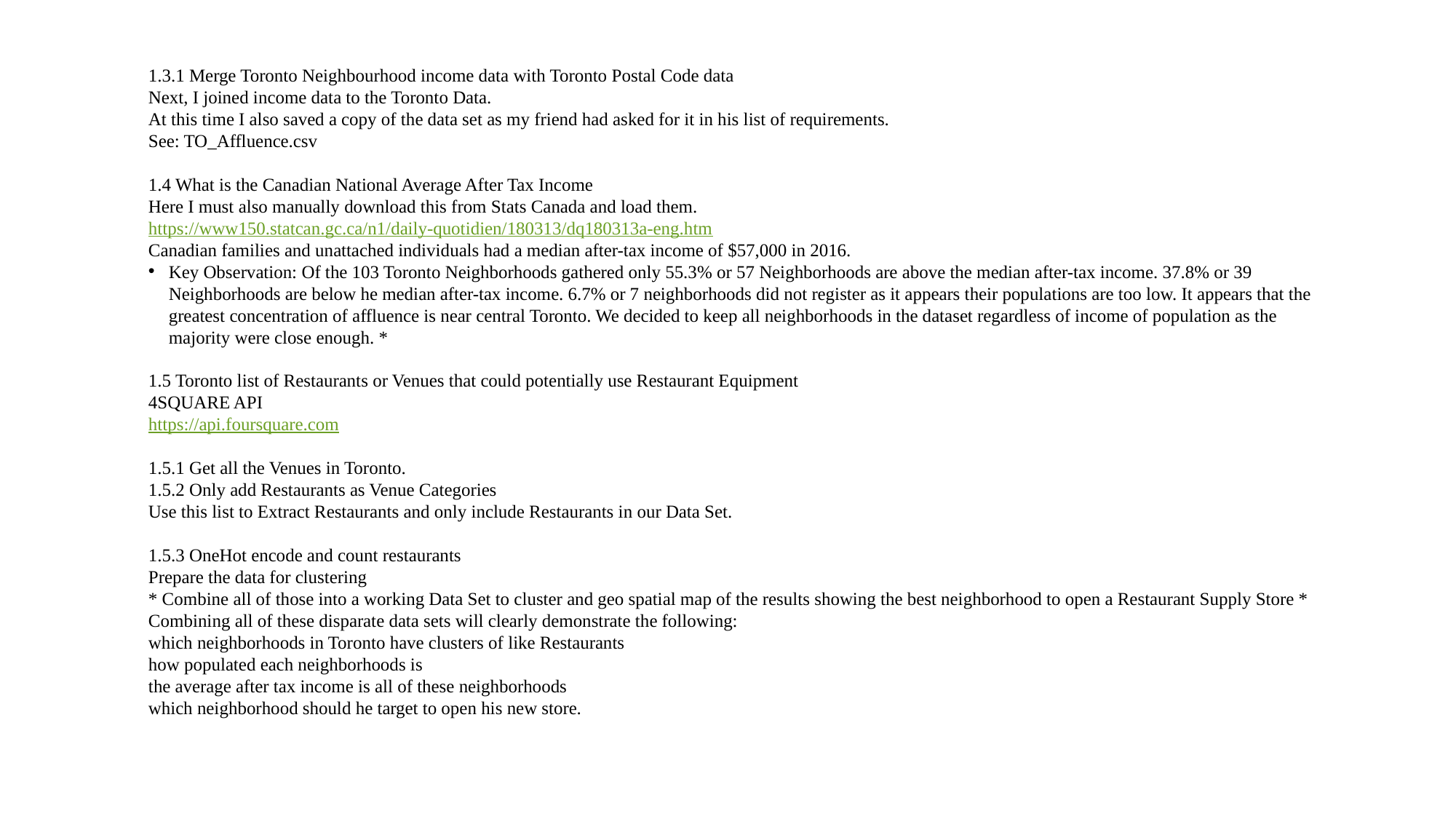

1.3.1 Merge Toronto Neighbourhood income data with Toronto Postal Code data
Next, I joined income data to the Toronto Data.
At this time I also saved a copy of the data set as my friend had asked for it in his list of requirements.
See: TO_Affluence.csv

1.4 What is the Canadian National Average After Tax Income
Here I must also manually download this from Stats Canada and load them.
https://www150.statcan.gc.ca/n1/daily-quotidien/180313/dq180313a-eng.htm
Canadian families and unattached individuals had a median after-tax income of $57,000 in 2016.
Key Observation: Of the 103 Toronto Neighborhoods gathered only 55.3% or 57 Neighborhoods are above the median after-tax income. 37.8% or 39 Neighborhoods are below he median after-tax income. 6.7% or 7 neighborhoods did not register as it appears their populations are too low. It appears that the greatest concentration of affluence is near central Toronto. We decided to keep all neighborhoods in the dataset regardless of income of population as the majority were close enough. *

1.5 Toronto list of Restaurants or Venues that could potentially use Restaurant Equipment
4SQUARE API 
https://api.foursquare.com

1.5.1 Get all the Venues in Toronto.
1.5.2 Only add Restaurants as Venue Categories
Use this list to Extract Restaurants and only include Restaurants in our Data Set.

1.5.3 OneHot encode and count restaurants
Prepare the data for clustering
* Combine all of those into a working Data Set to cluster and geo spatial map of the results showing the best neighborhood to open a Restaurant Supply Store *
Combining all of these disparate data sets will clearly demonstrate the following:
which neighborhoods in Toronto have clusters of like Restaurants
how populated each neighborhoods is
the average after tax income is all of these neighborhoods
which neighborhood should he target to open his new store.